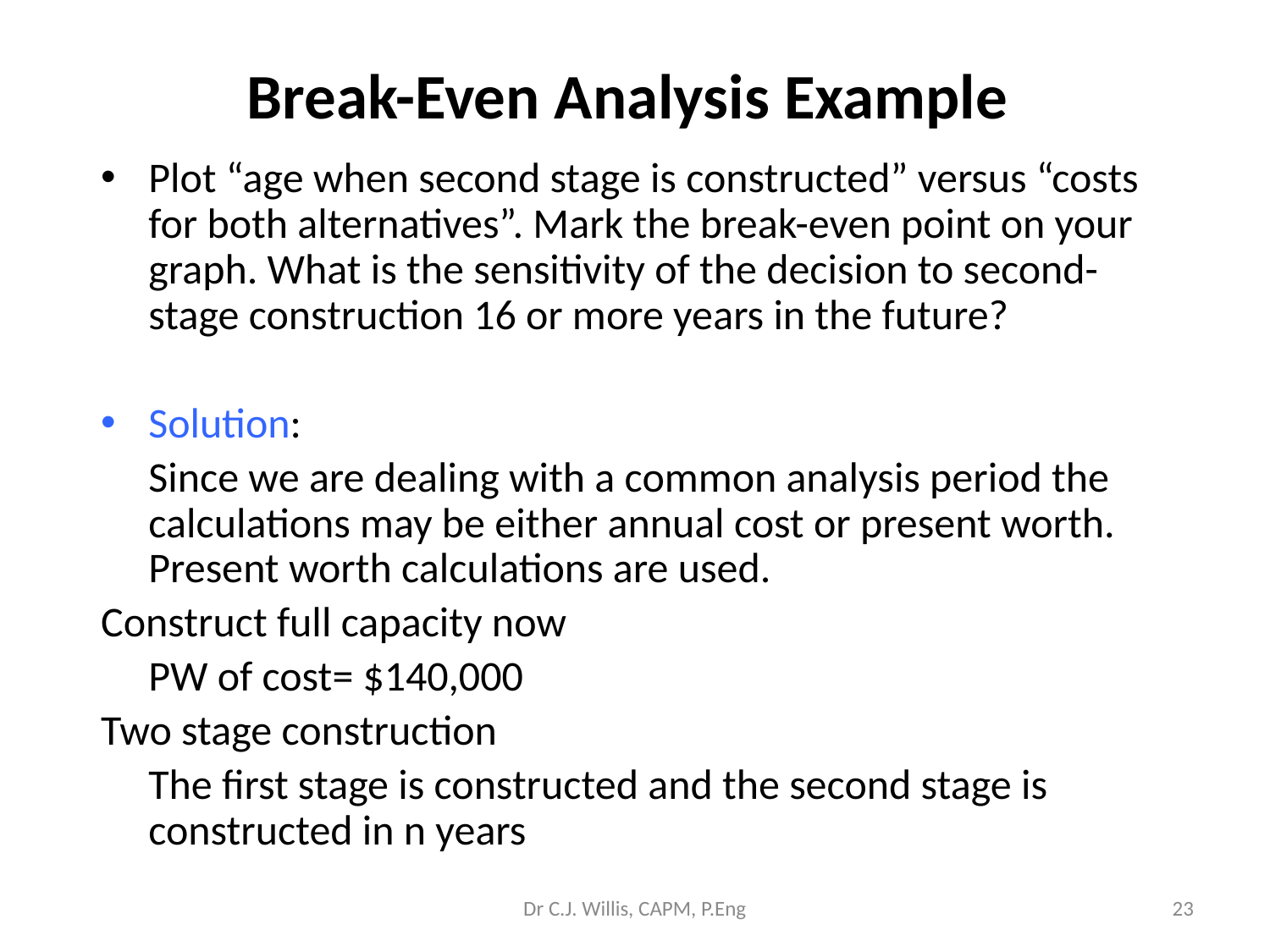

# Break-Even Analysis Example
Plot “age when second stage is constructed” versus “costs for both alternatives”. Mark the break-even point on your graph. What is the sensitivity of the decision to second-stage construction 16 or more years in the future?

Solution:
	Since we are dealing with a common analysis period the calculations may be either annual cost or present worth. Present worth calculations are used.
Construct full capacity now
	PW of cost= $140,000
Two stage construction
	The first stage is constructed and the second stage is constructed in n years
Dr C.J. Willis, CAPM, P.Eng
23